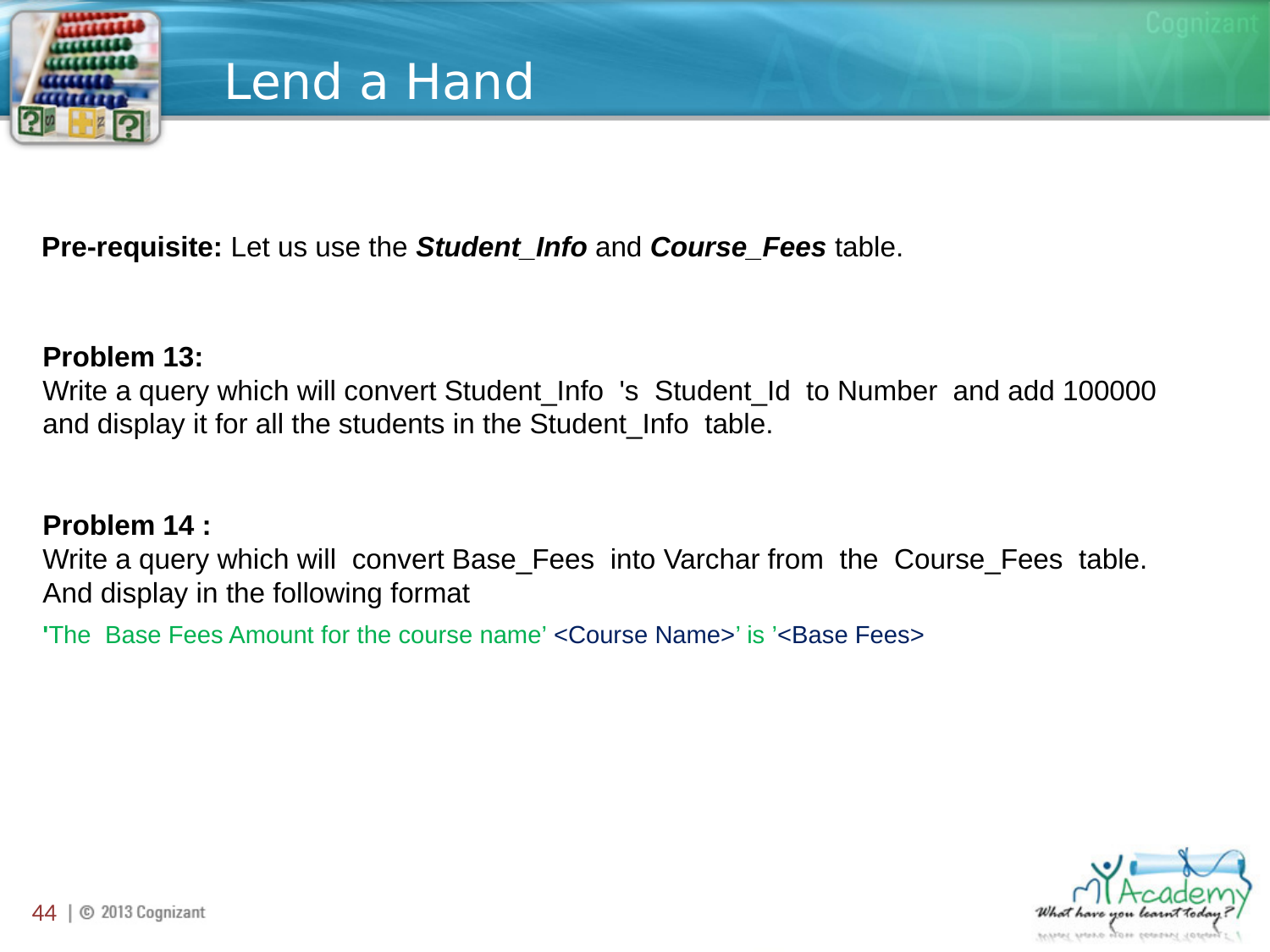

# Lend a Hand
 Pre-requisite: Let us use the Student_Info and Course_Fees table.

Problem 13:
Write a query which will convert Student_Info  's  Student_Id  to Number  and add 100000
and display it for all the students in the Student_Info  table.

Problem 14 :
Write a query which will  convert Base_Fees  into Varchar from  the  Course_Fees  table.
And display in the following format
'The  Base Fees Amount for the course name’ <Course Name>’ is ’<Base Fees>

44